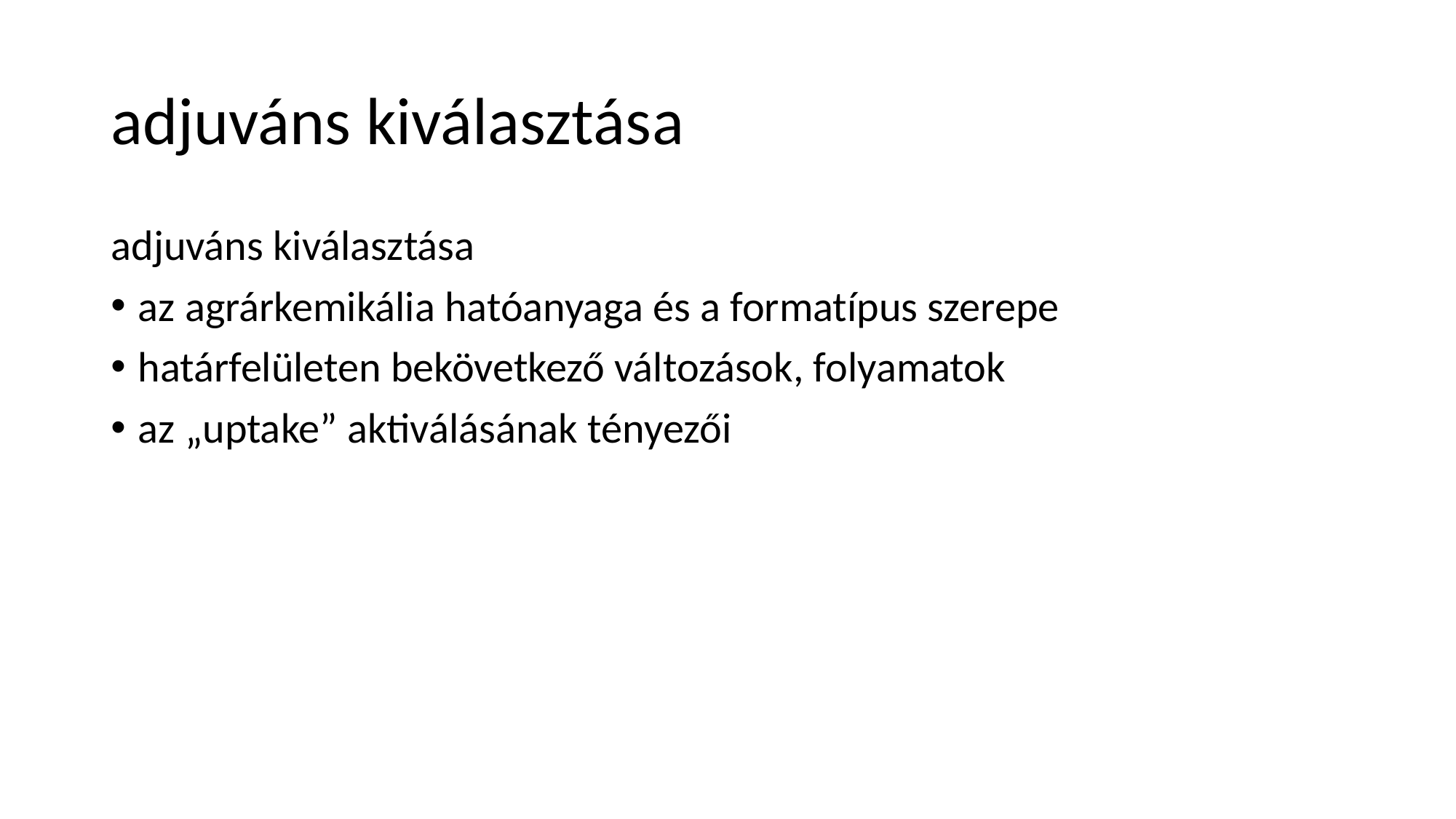

# adjuváns kiválasztása
adjuváns kiválasztása
az agrárkemikália hatóanyaga és a formatípus szerepe
határfelületen bekövetkező változások, folyamatok
az „uptake” aktiválásának tényezői